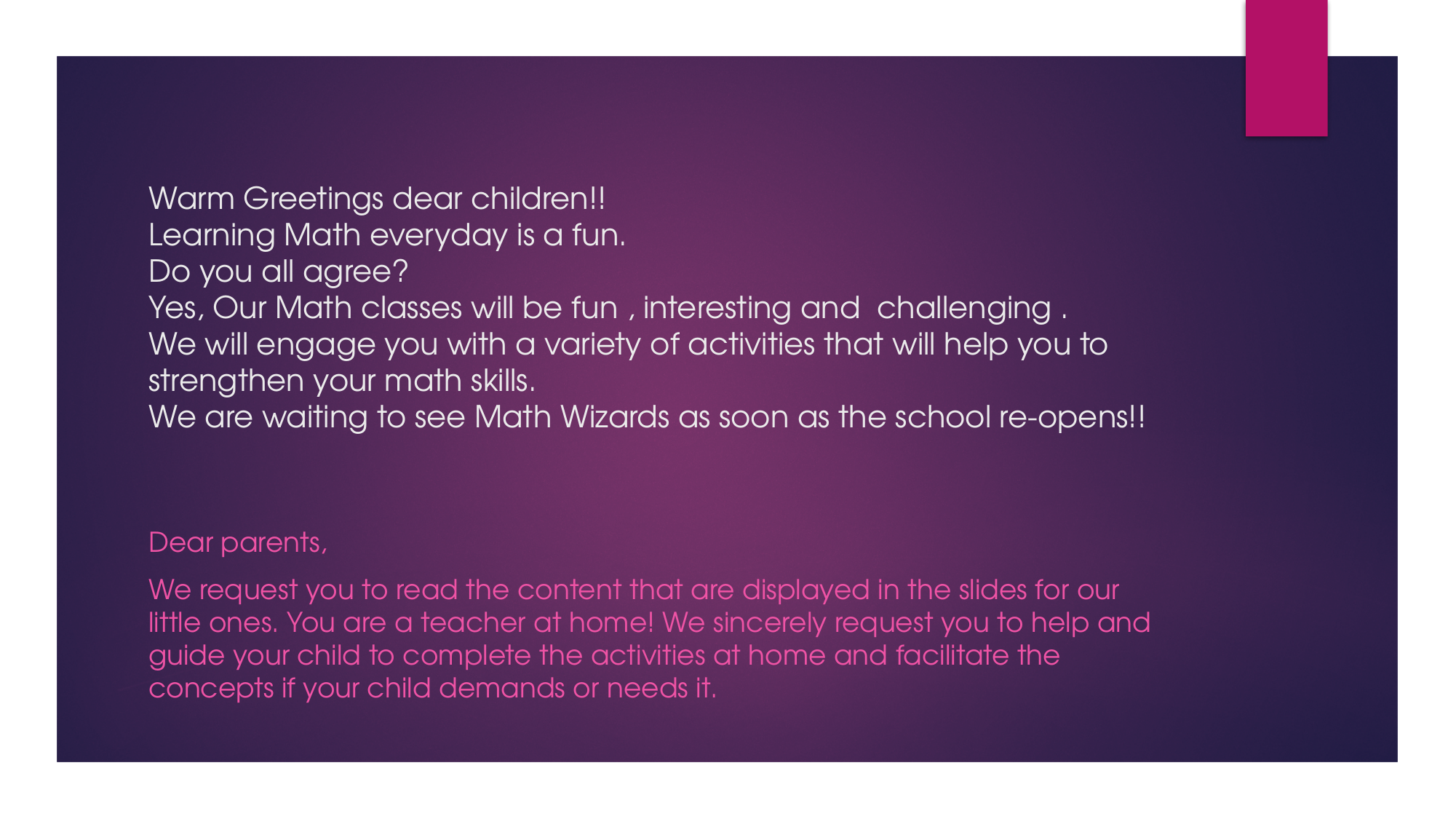

# Warm Greetings dear children!! Learning Math everyday is a fun. Do you all agree? Yes, Our Math classes will be fun , interesting and  challenging . We will engage you with a variety of activities that will help you to strengthen your math skills. We are waiting to see Math Wizards as soon as the school re-opens!!
Dear parents,
We request you to read the content that are displayed in the slides for our little ones. You are a teacher at home! We sincerely request you to help and guide your child to complete the activities at home and facilitate the concepts if your child demands or needs it.